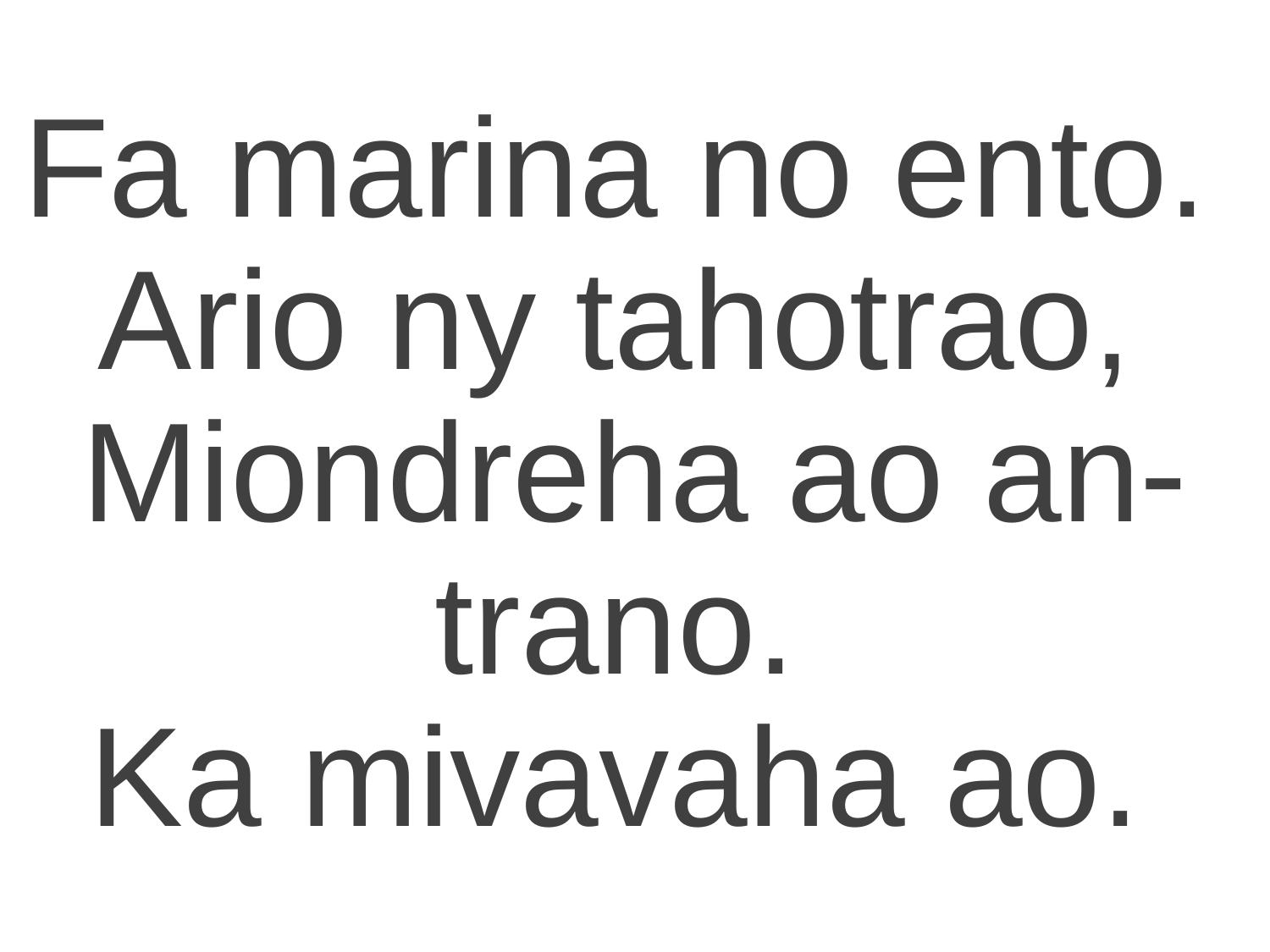

Fa marina no ento.
Ario ny tahotrao,
Miondreha ao an-trano.
Ka mivavaha ao.